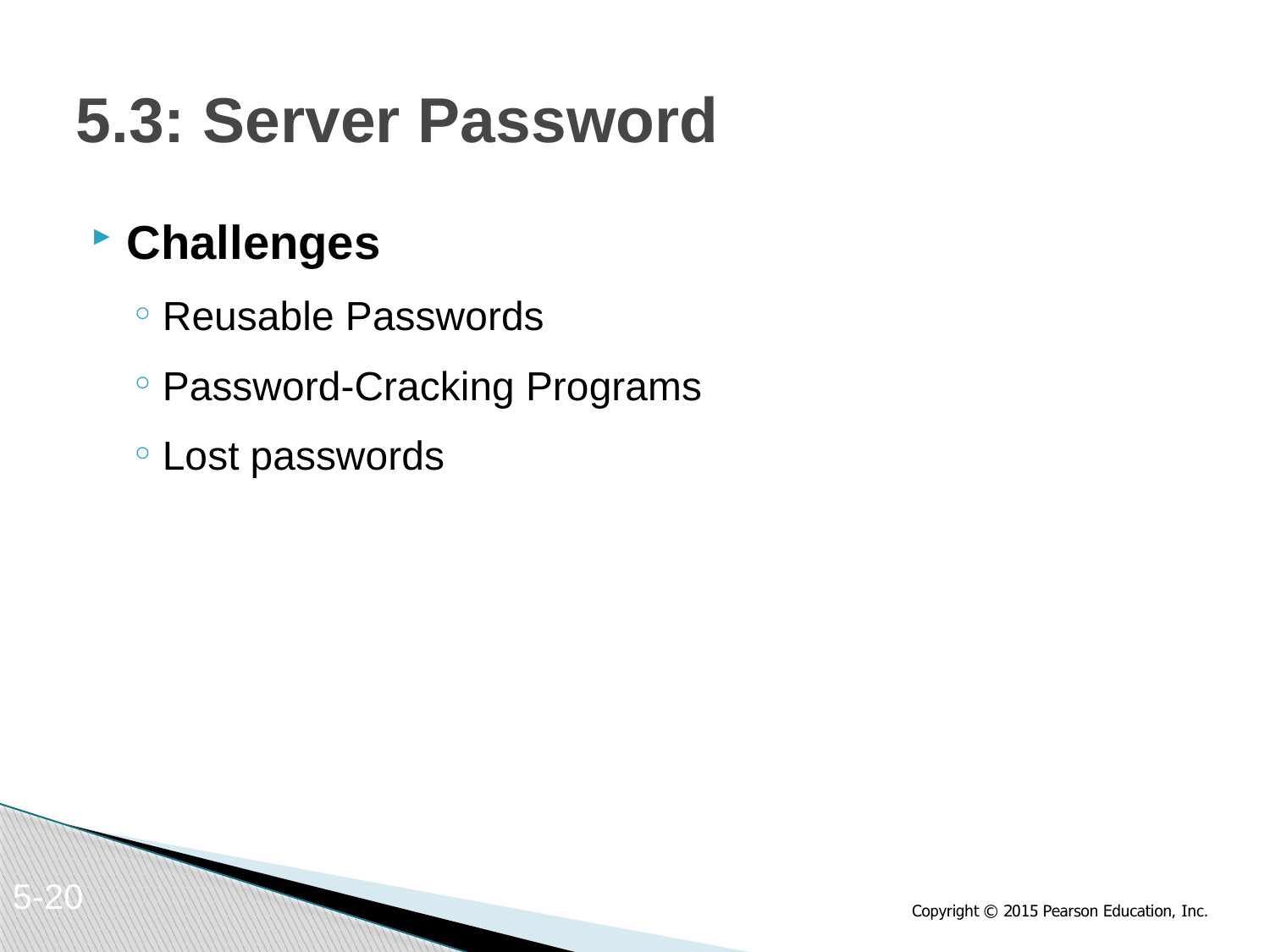

# 5.3: Server Password
Challenges
Reusable Passwords
Password-Cracking Programs
Lost passwords

5-20